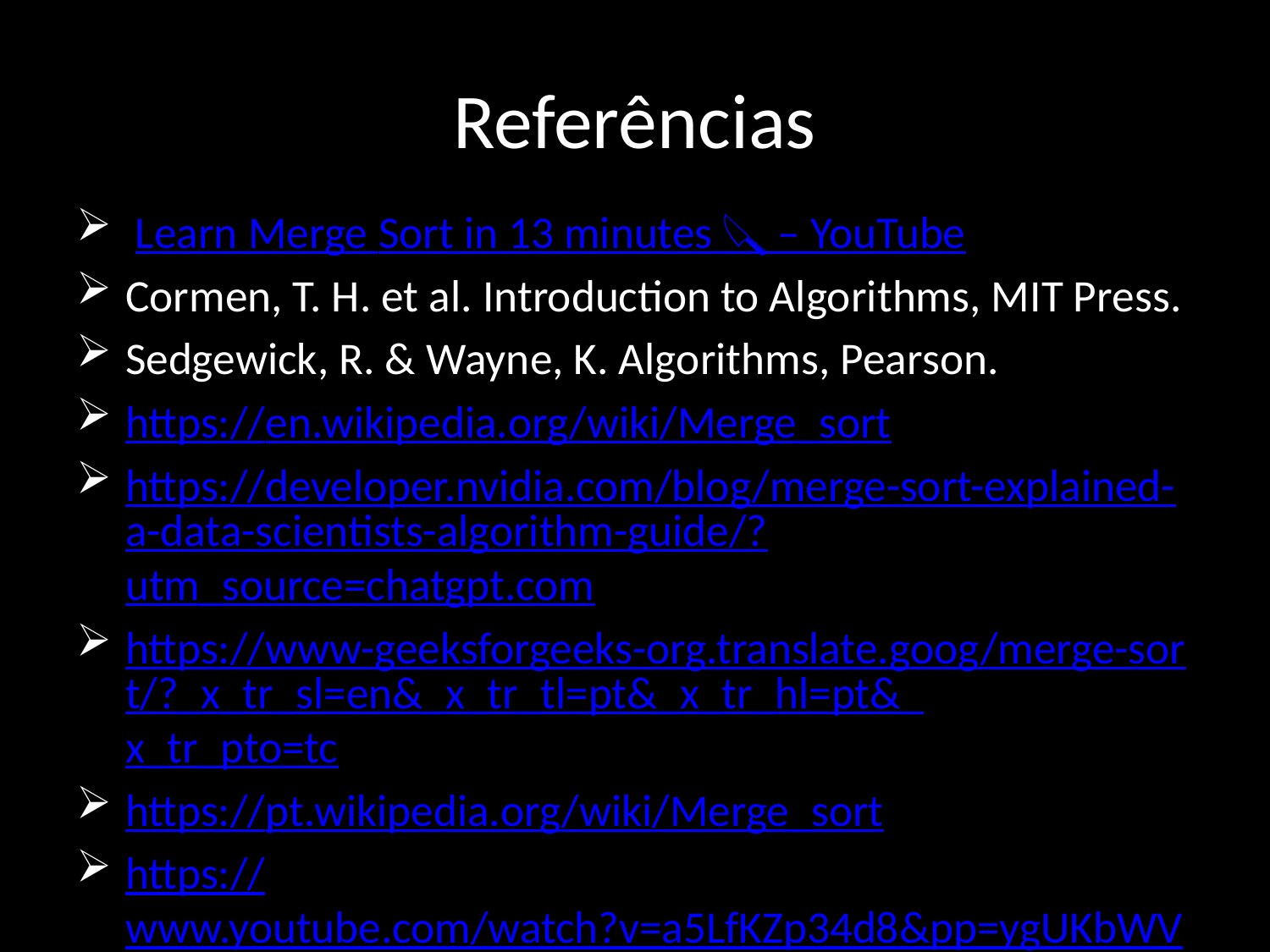

# Referências
 Learn Merge Sort in 13 minutes 🔪 – YouTube
Cormen, T. H. et al. Introduction to Algorithms, MIT Press.
Sedgewick, R. & Wayne, K. Algorithms, Pearson.
https://en.wikipedia.org/wiki/Merge_sort
https://developer.nvidia.com/blog/merge-sort-explained-a-data-scientists-algorithm-guide/?utm_source=chatgpt.com
https://www-geeksforgeeks-org.translate.goog/merge-sort/?_x_tr_sl=en&_x_tr_tl=pt&_x_tr_hl=pt&_x_tr_pto=tc
https://pt.wikipedia.org/wiki/Merge_sort
https://www.youtube.com/watch?v=a5LfKZp34d8&pp=ygUKbWVyZ2Ugc29ydNIHCQmNCQGHKiGM7w%3D%3D